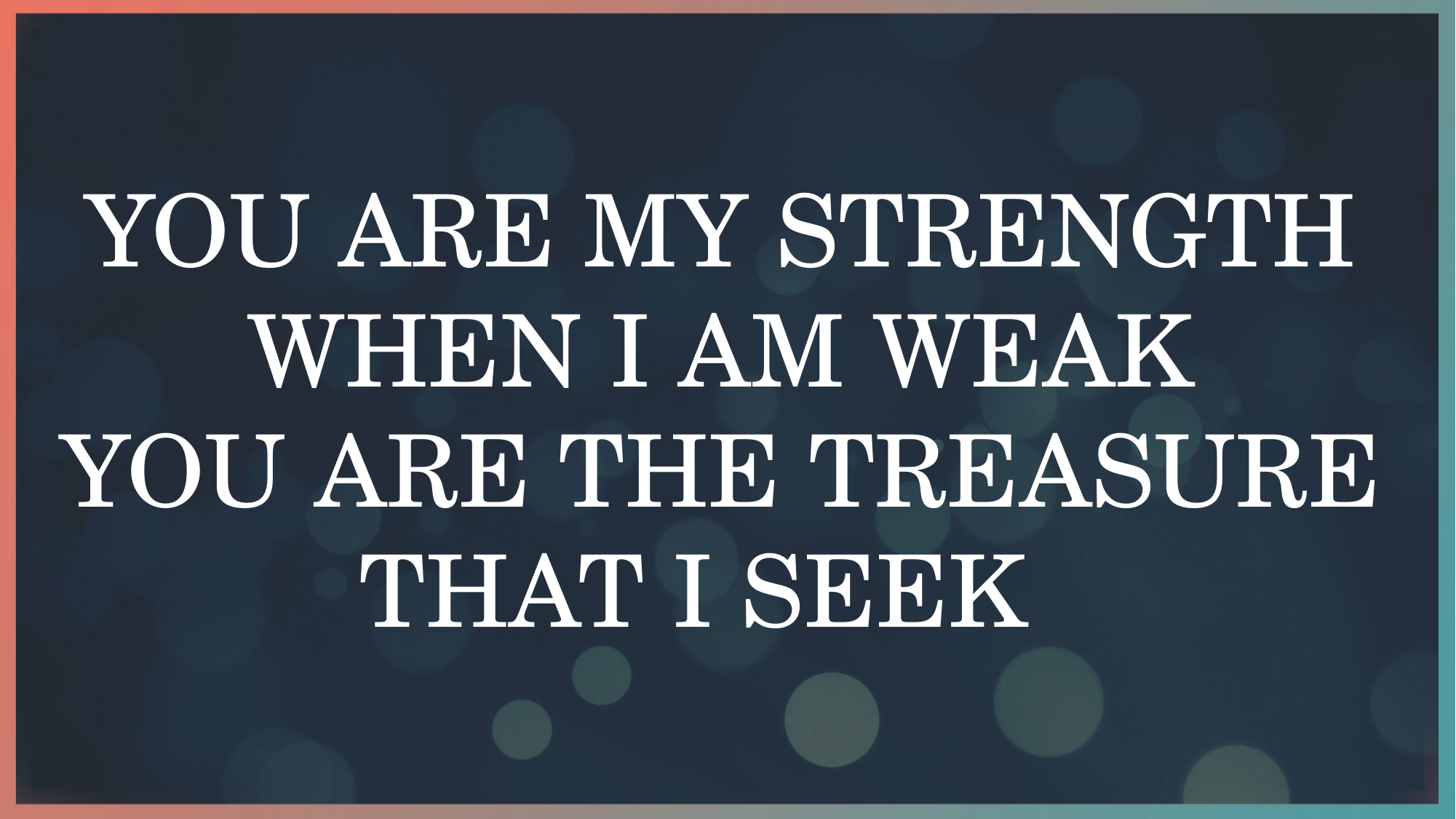

YOU ARE MY STRENGTH WHEN I AM WEAK
YOU ARE THE TREASURE THAT I SEEK